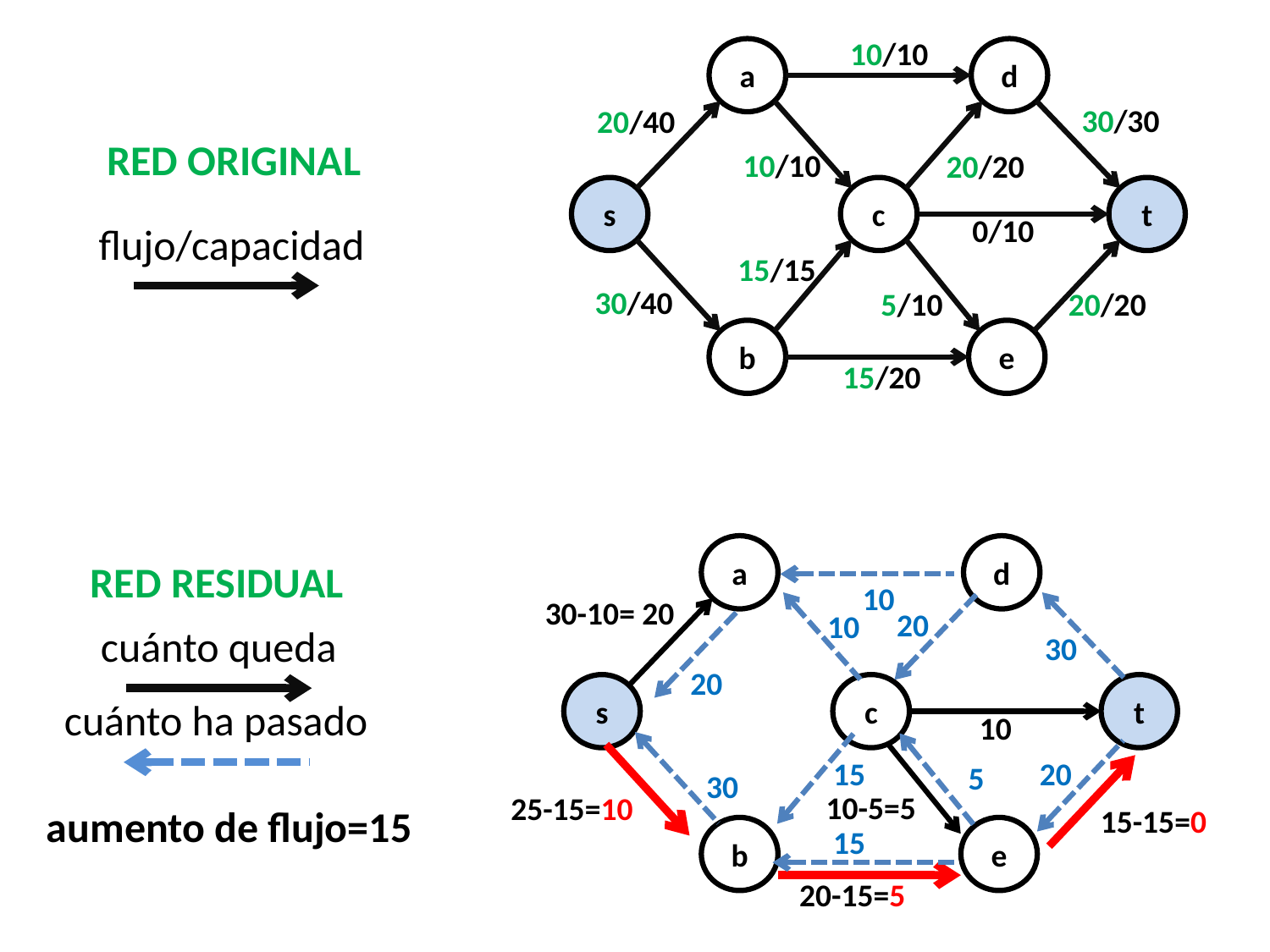

10/10
a
d
30/30
20/40
10/10
20/20
s
c
t
0/10
15/15
30/40
5/10
20/20
b
e
15/20
RED ORIGINAL
flujo/capacidad
a
d
30-10= 20
s
c
t
10
10-5=5
25-15=10
15-15=0
b
e
20-15=5
RED RESIDUAL
10
20
10
cuánto queda
30
20
cuánto ha pasado
15
20
5
30
aumento de flujo=15
15